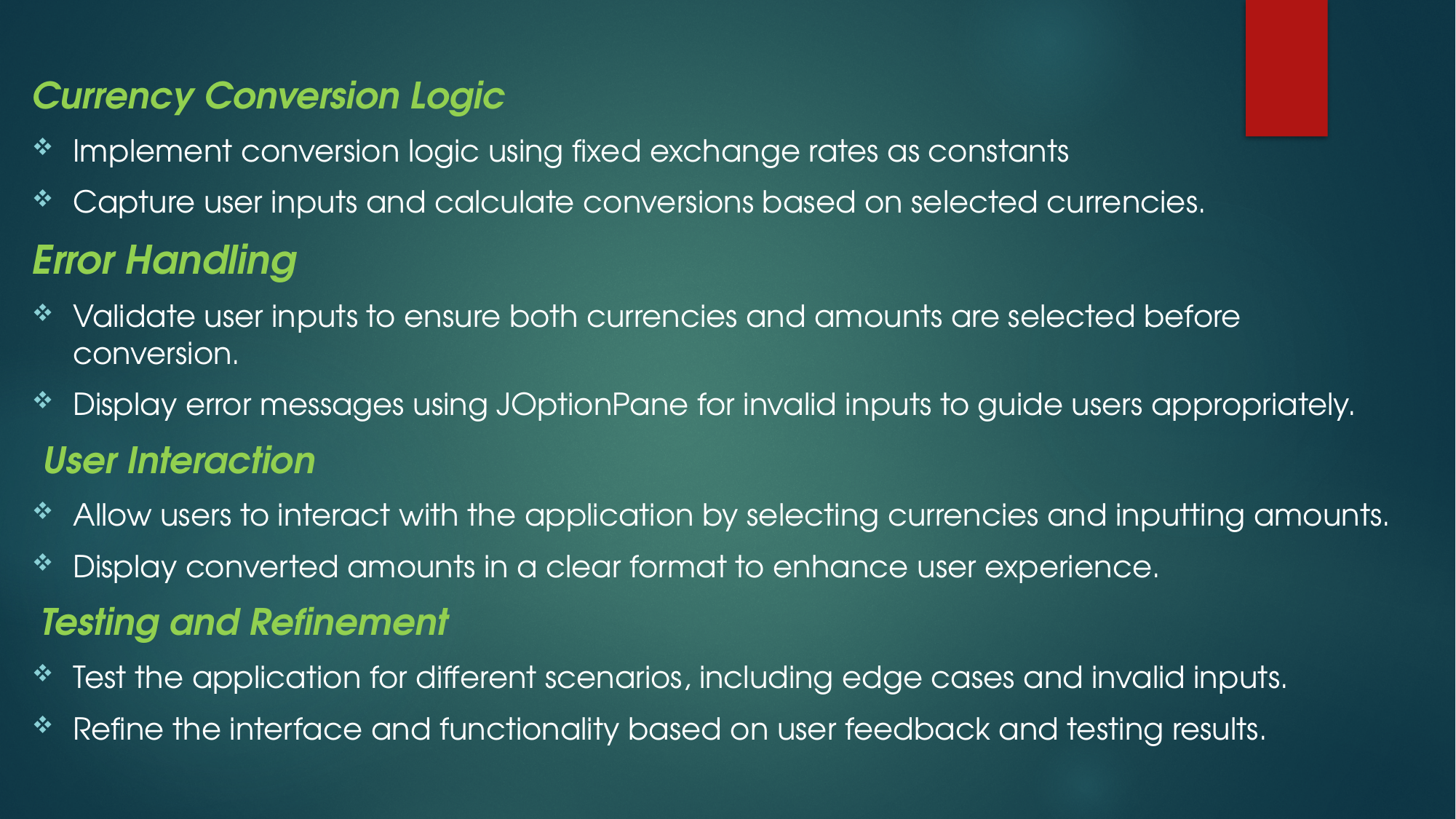

Currency Conversion Logic
Implement conversion logic using fixed exchange rates as constants
Capture user inputs and calculate conversions based on selected currencies.
Error Handling
Validate user inputs to ensure both currencies and amounts are selected before conversion.
Display error messages using JOptionPane for invalid inputs to guide users appropriately.
 User Interaction
Allow users to interact with the application by selecting currencies and inputting amounts.
Display converted amounts in a clear format to enhance user experience.
 Testing and Refinement
Test the application for different scenarios, including edge cases and invalid inputs.
Refine the interface and functionality based on user feedback and testing results.